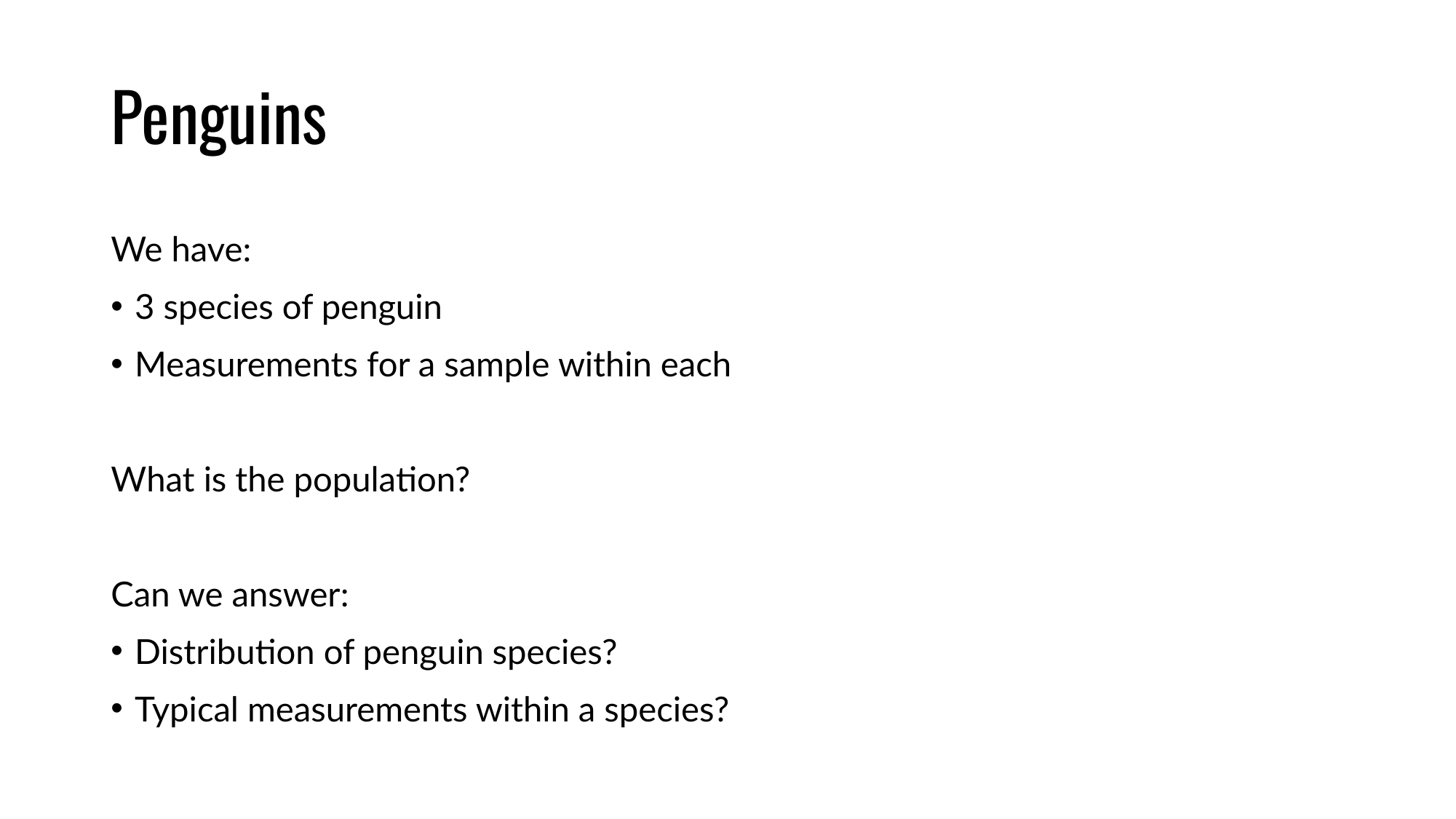

# Penguins
We have:
3 species of penguin
Measurements for a sample within each

What is the population?

Can we answer:
Distribution of penguin species?
Typical measurements within a species?